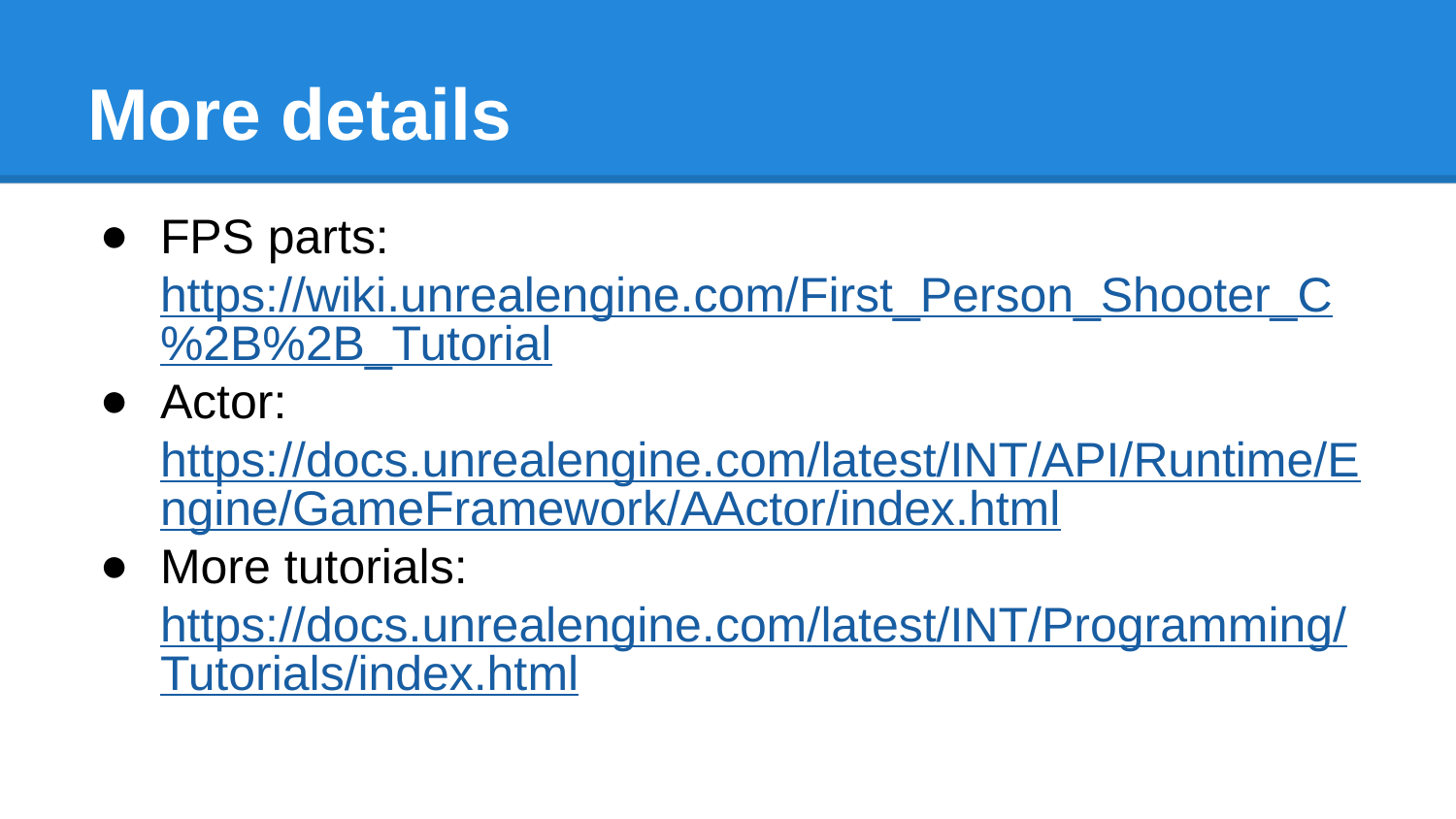

# More details
FPS parts: https://wiki.unrealengine.com/First_Person_Shooter_C%2B%2B_Tutorial
Actor: https://docs.unrealengine.com/latest/INT/API/Runtime/Engine/GameFramework/AActor/index.html
More tutorials: https://docs.unrealengine.com/latest/INT/Programming/Tutorials/index.html